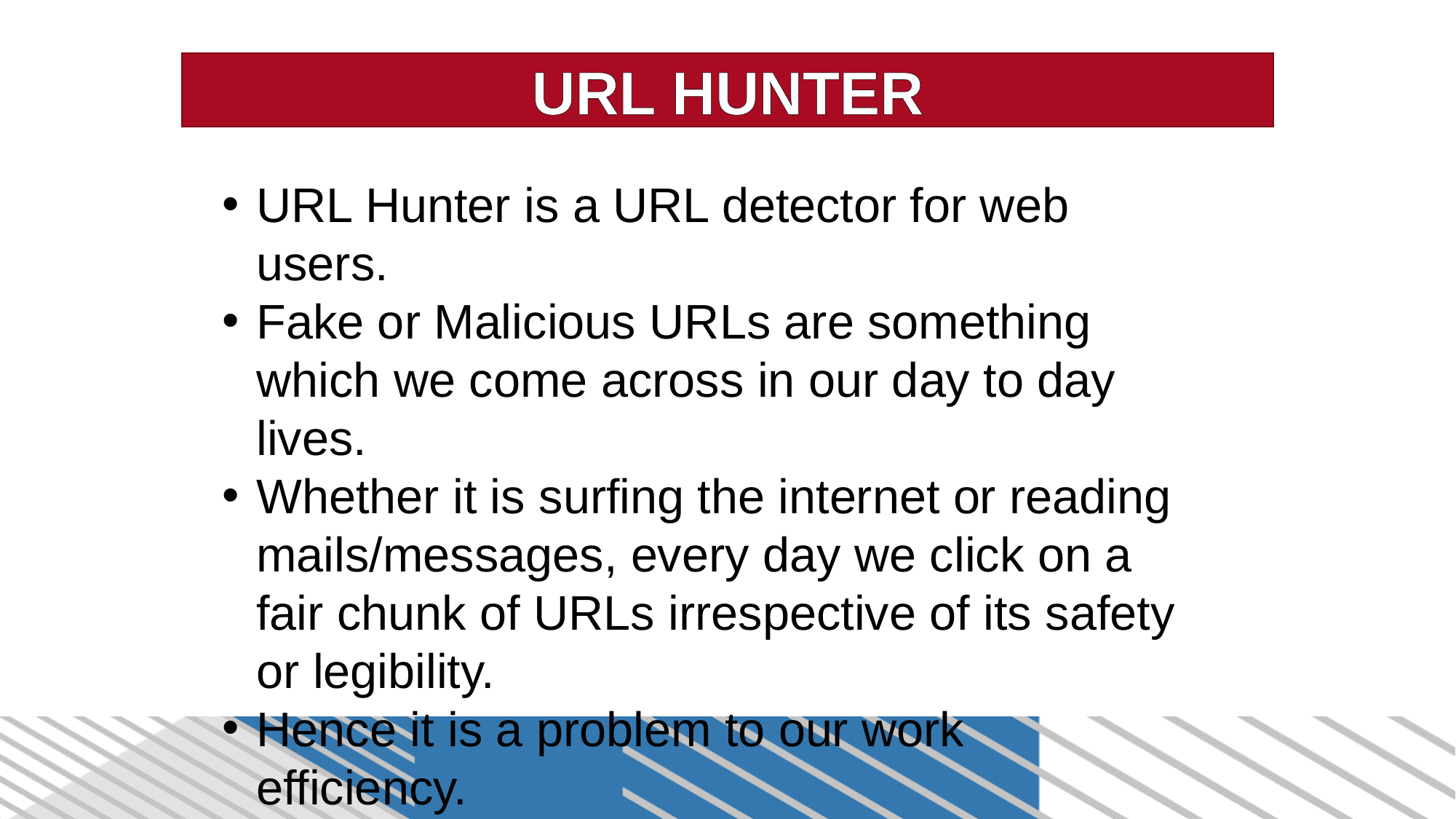

# URL HUNTER
URL Hunter is a URL detector for web users.
Fake or Malicious URLs are something which we come across in our day to day lives.
Whether it is surfing the internet or reading mails/messages, every day we click on a fair chunk of URLs irrespective of its safety or legibility.
Hence it is a problem to our work efficiency.